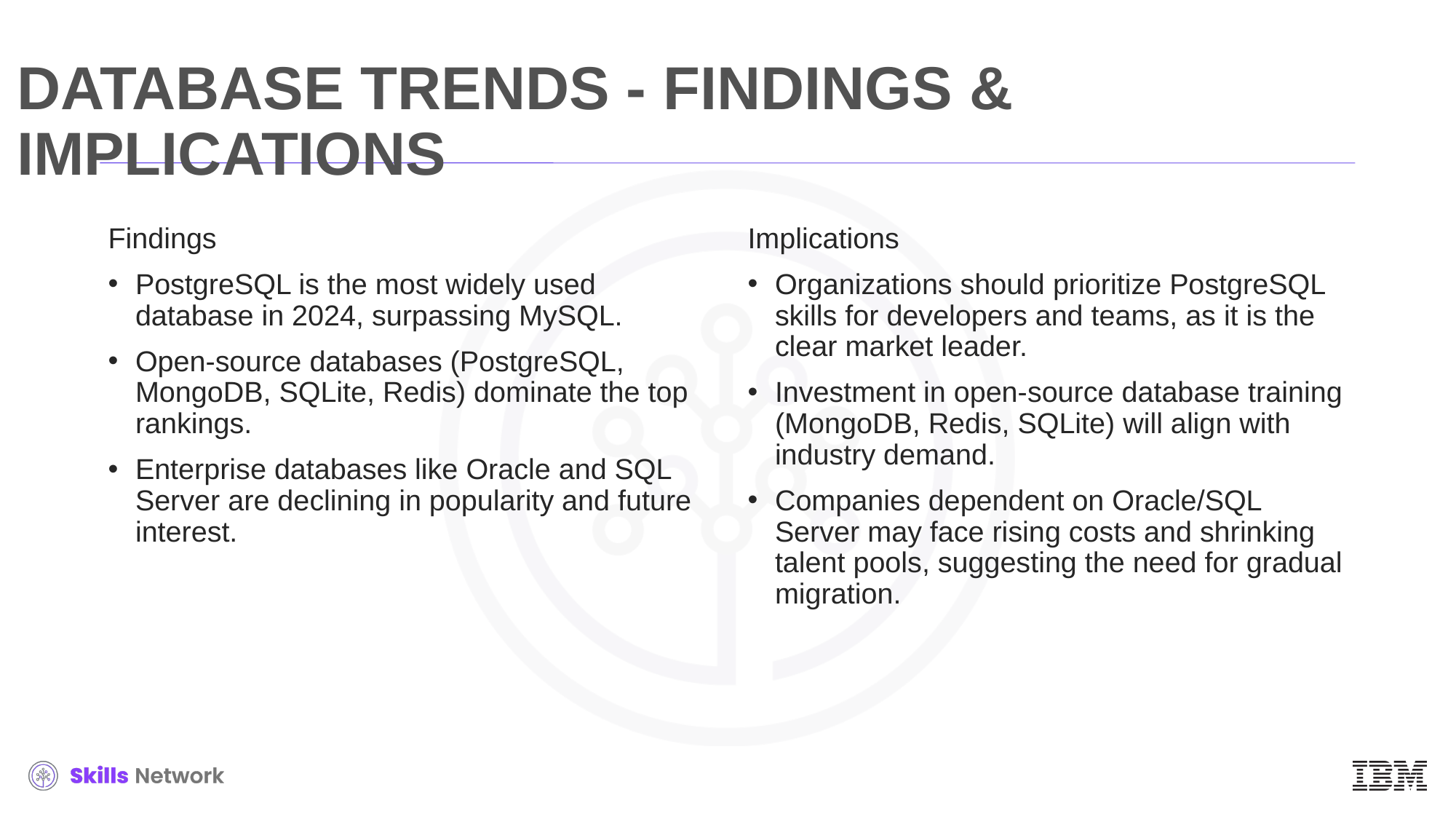

# DATABASE TRENDS - FINDINGS & IMPLICATIONS
Findings
PostgreSQL is the most widely used database in 2024, surpassing MySQL.
Open-source databases (PostgreSQL, MongoDB, SQLite, Redis) dominate the top rankings.
Enterprise databases like Oracle and SQL Server are declining in popularity and future interest.
Implications
Organizations should prioritize PostgreSQL skills for developers and teams, as it is the clear market leader.
Investment in open-source database training (MongoDB, Redis, SQLite) will align with industry demand.
Companies dependent on Oracle/SQL Server may face rising costs and shrinking talent pools, suggesting the need for gradual migration.